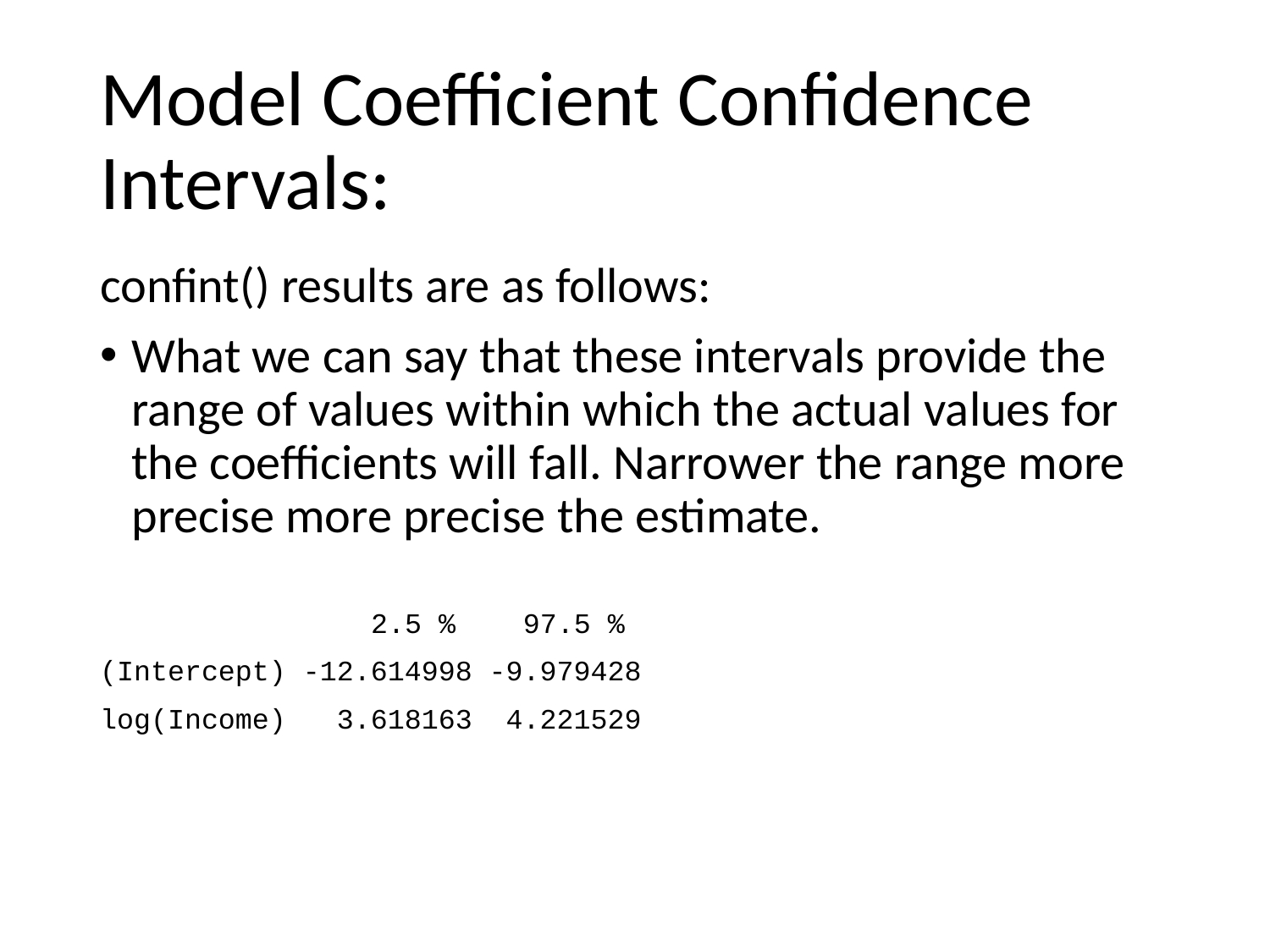

# Model Coefficient Confidence Intervals:
confint() results are as follows:
What we can say that these intervals provide the range of values within which the actual values for the coefficients will fall. Narrower the range more precise more precise the estimate.

		 2.5 %    97.5 %
(Intercept) -12.614998 -9.979428
log(Income)   3.618163  4.221529